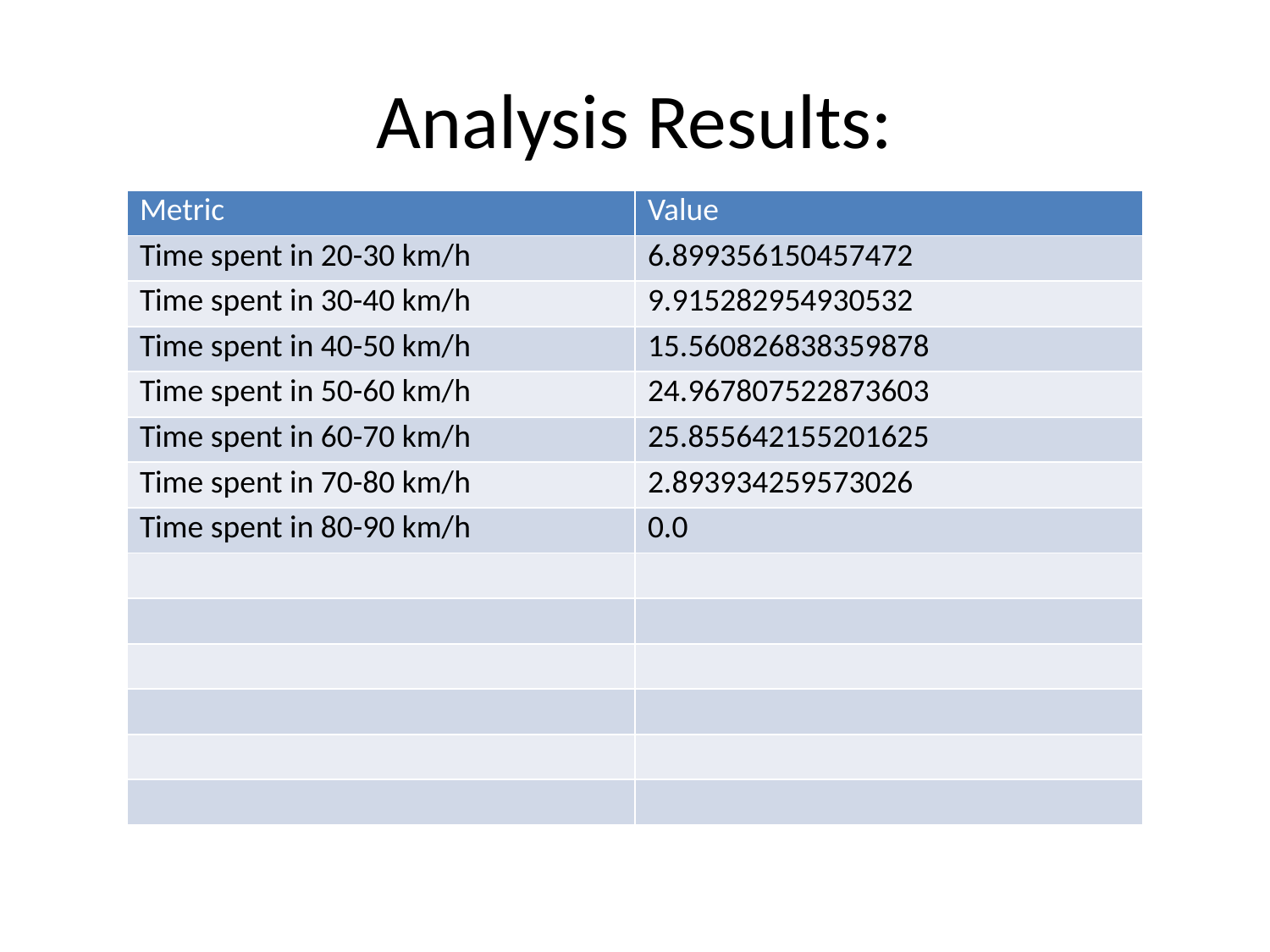

# Analysis Results:
| Metric | Value |
| --- | --- |
| Time spent in 20-30 km/h | 6.899356150457472 |
| Time spent in 30-40 km/h | 9.915282954930532 |
| Time spent in 40-50 km/h | 15.560826838359878 |
| Time spent in 50-60 km/h | 24.967807522873603 |
| Time spent in 60-70 km/h | 25.855642155201625 |
| Time spent in 70-80 km/h | 2.893934259573026 |
| Time spent in 80-90 km/h | 0.0 |
|  |  |
|  |  |
|  |  |
|  |  |
|  |  |
|  |  |